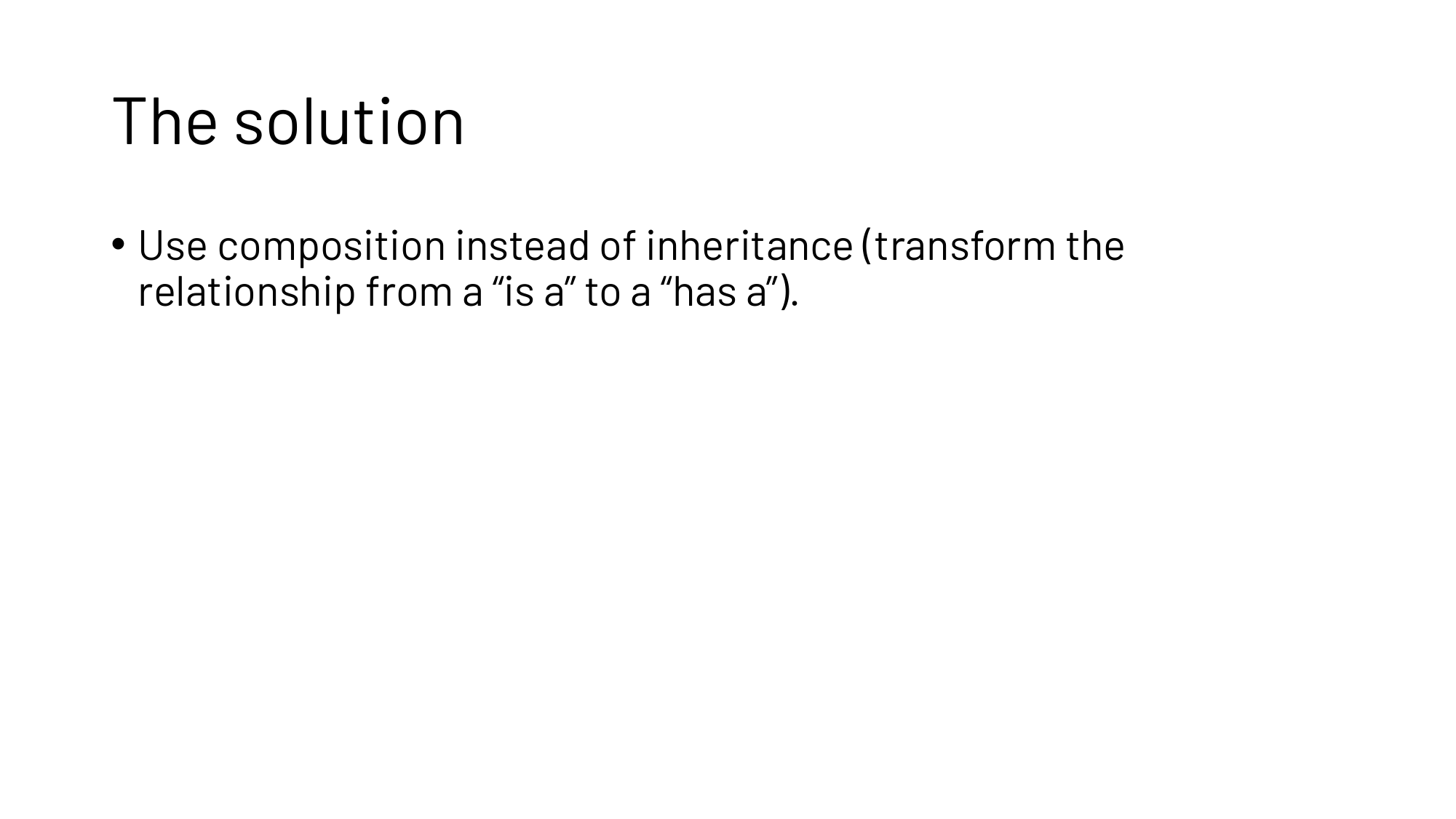

# The solution
Use composition instead of inheritance (transform the relationship from a “is a” to a “has a”).